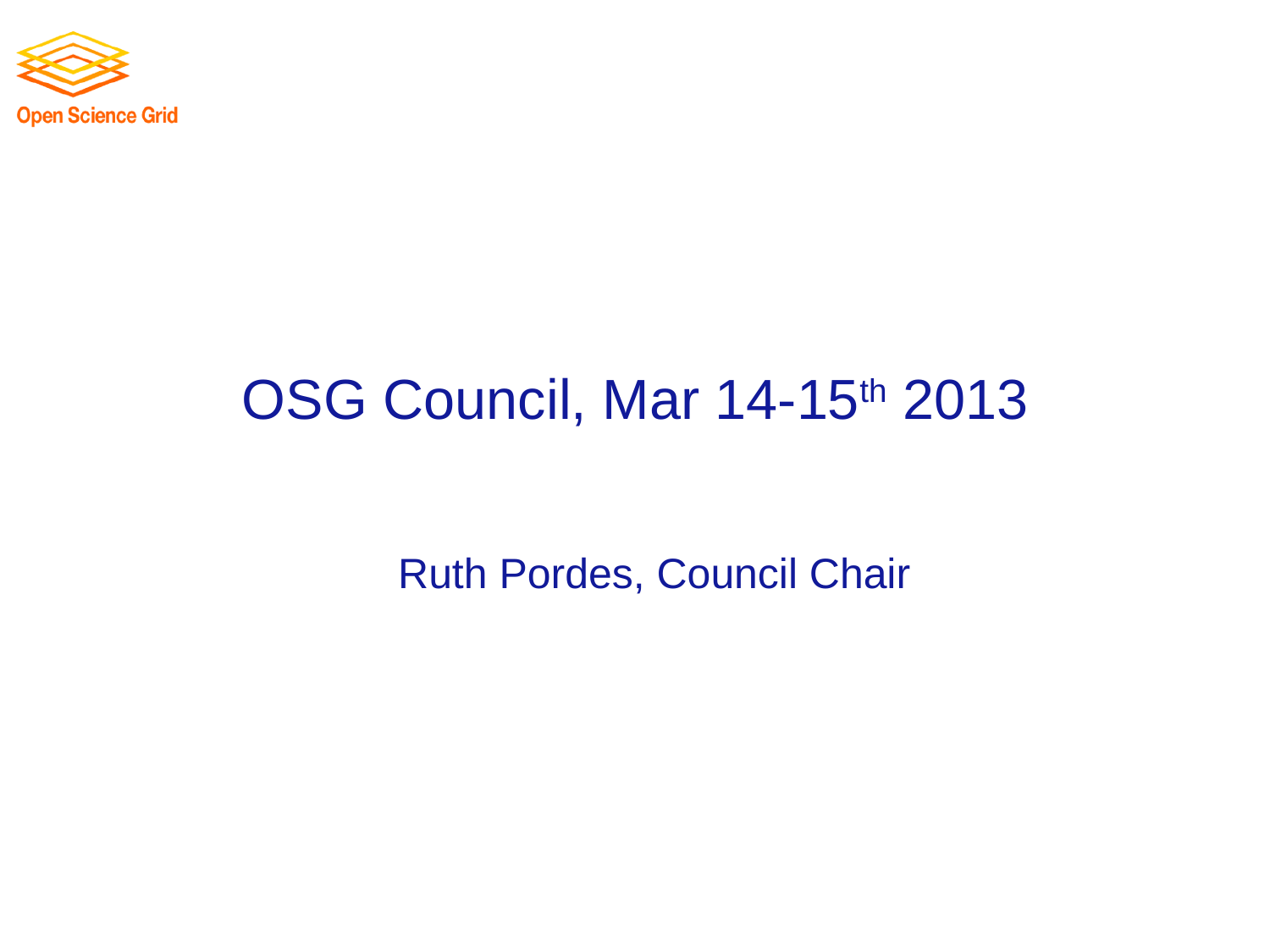

# OSG Council, Mar 14-15th 2013
Ruth Pordes, Council Chair